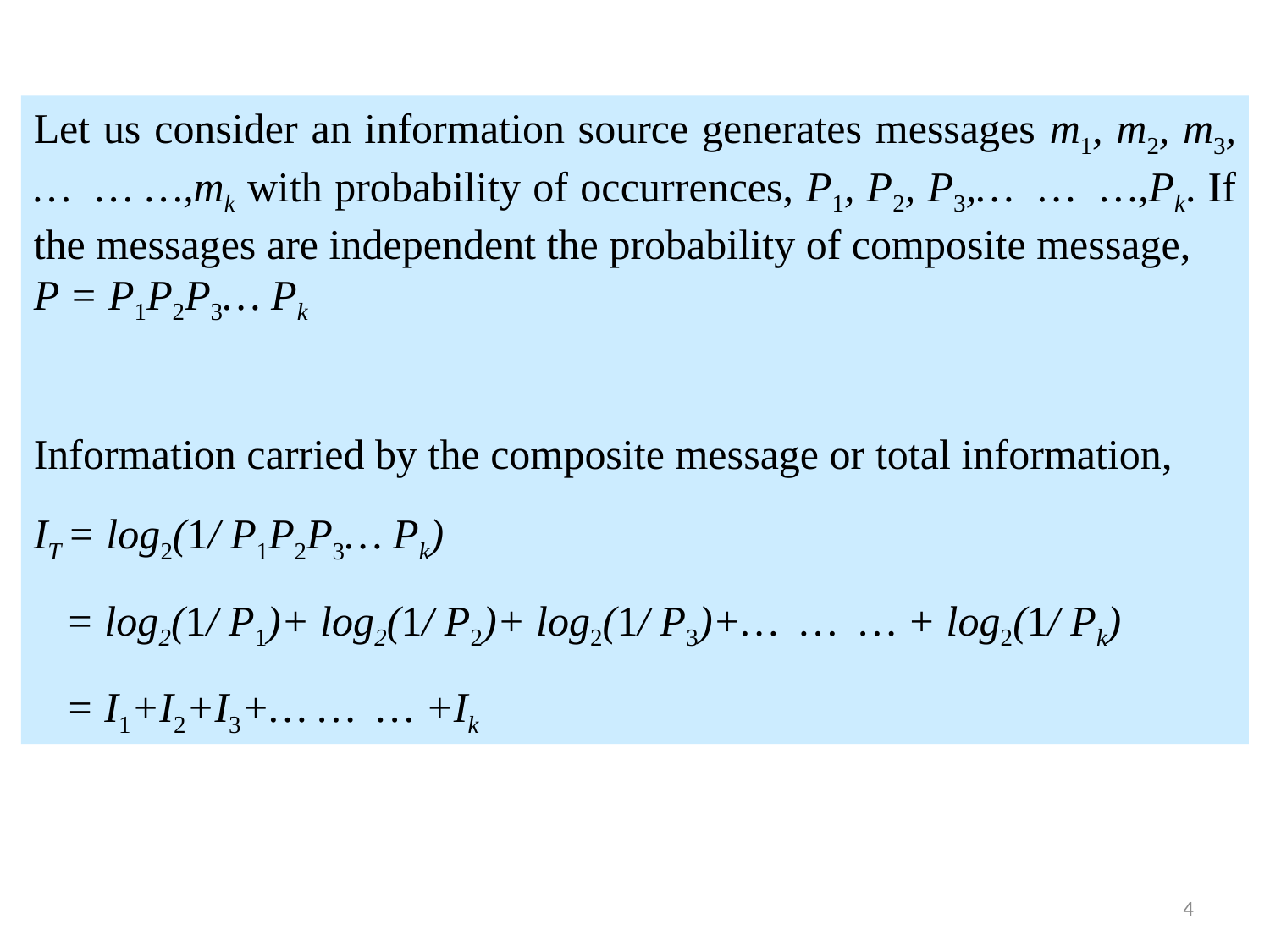

Let us consider an information source generates messages m1, m2, m3,…  … …,mk with probability of occurrences, P1, P2, P3,…  …  …,Pk. If the messages are independent the probability of composite message,
P = P1P2P3… Pk

Information carried by the composite message or total information,
IT = log2(1/ P1P2P3… Pk)
   = log2(1/ P1)+ log2(1/ P2)+ log2(1/ P3)+…  …  … + log2(1/ Pk)
   = I1+I2+I3+… …  … +Ik
4